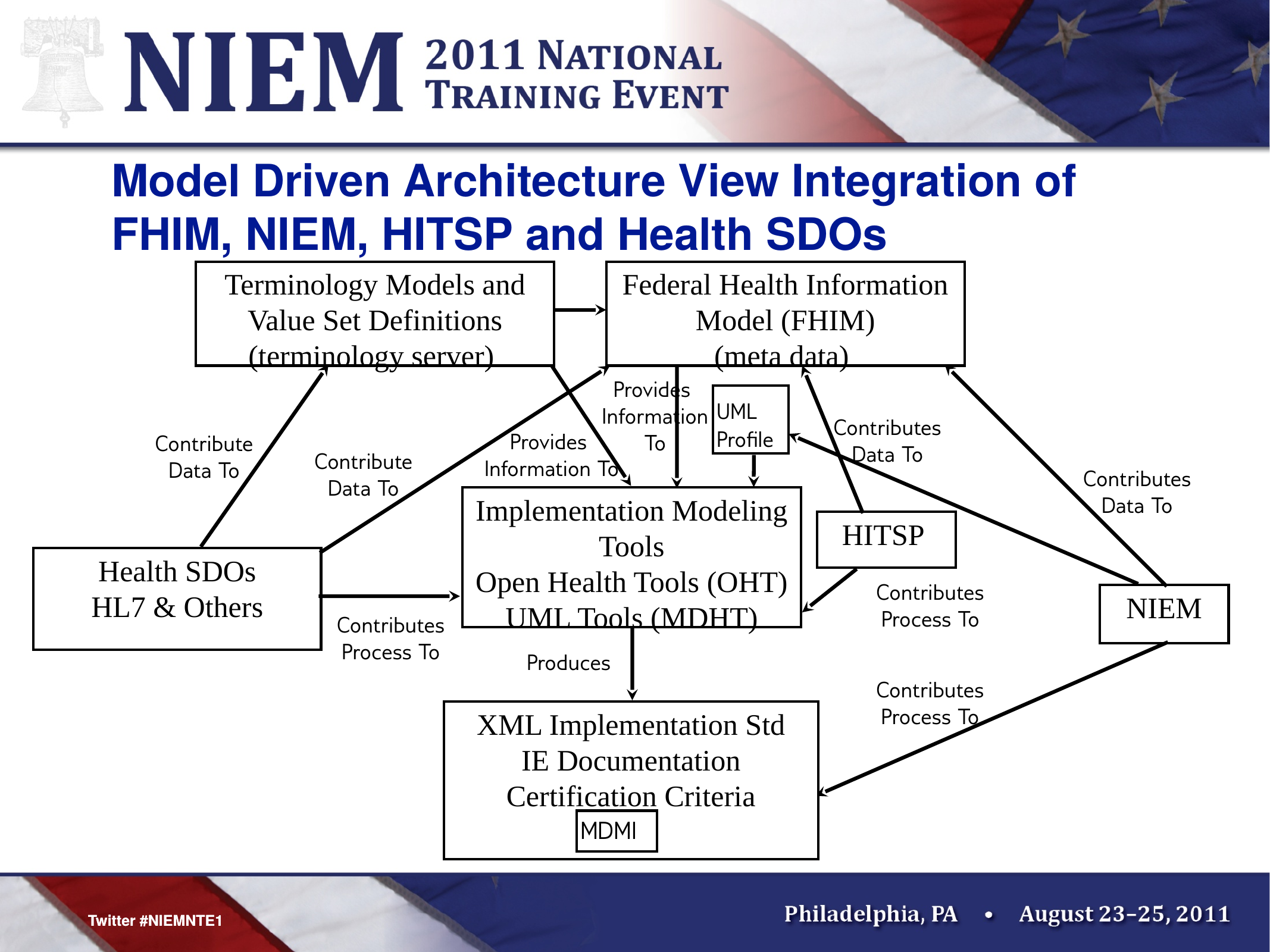

Model Driven Architecture View Integration of FHIM, NIEM, HITSP and Health SDOs
Terminology Models and Value Set Definitions
(terminology server)
Federal Health Information Model (FHIM)
(meta data)

Provides
Information
To
UML Profile
Contributes
Data To
Provides
Information To
Contribute
Data To

Contribute
Data To

Contributes
Data To
Implementation Modeling Tools
Open Health Tools (OHT)
UML Tools (MDHT)
HITSP
Health SDOs
HL7 & Others

Contributes
Process To
NIEM

Contributes
Process To

Produces
Contributes
Process To
XML Implementation Std
IE Documentation
Certification Criteria
MDMI
Twitter #NIEMNTE1
10